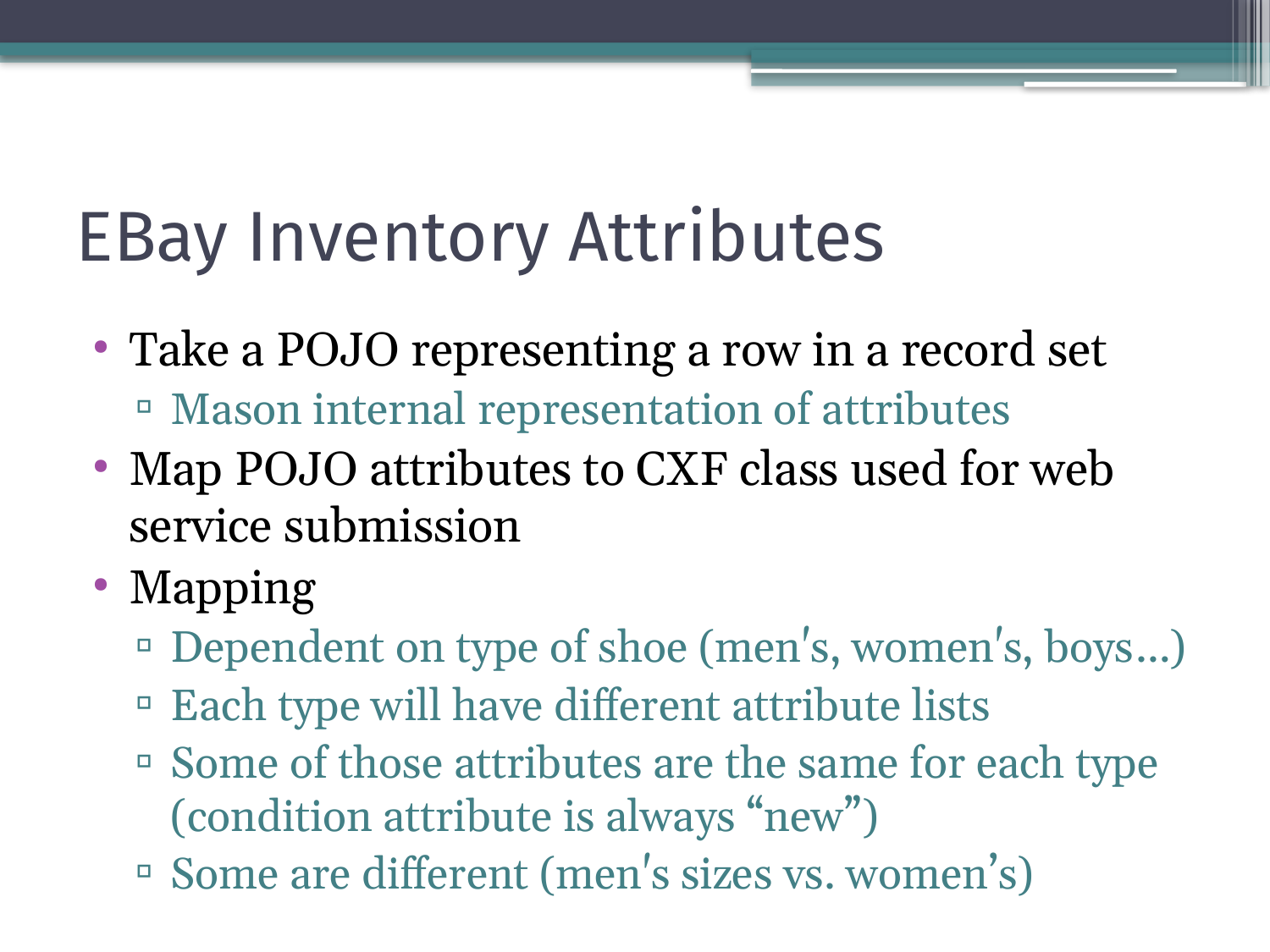

# EBay Inventory Attributes
Take a POJO representing a row in a record set
Mason internal representation of attributes
Map POJO attributes to CXF class used for web service submission
Mapping
Dependent on type of shoe (men's, women's, boys…)
Each type will have different attribute lists
Some of those attributes are the same for each type (condition attribute is always “new”)
Some are different (men's sizes vs. women’s)